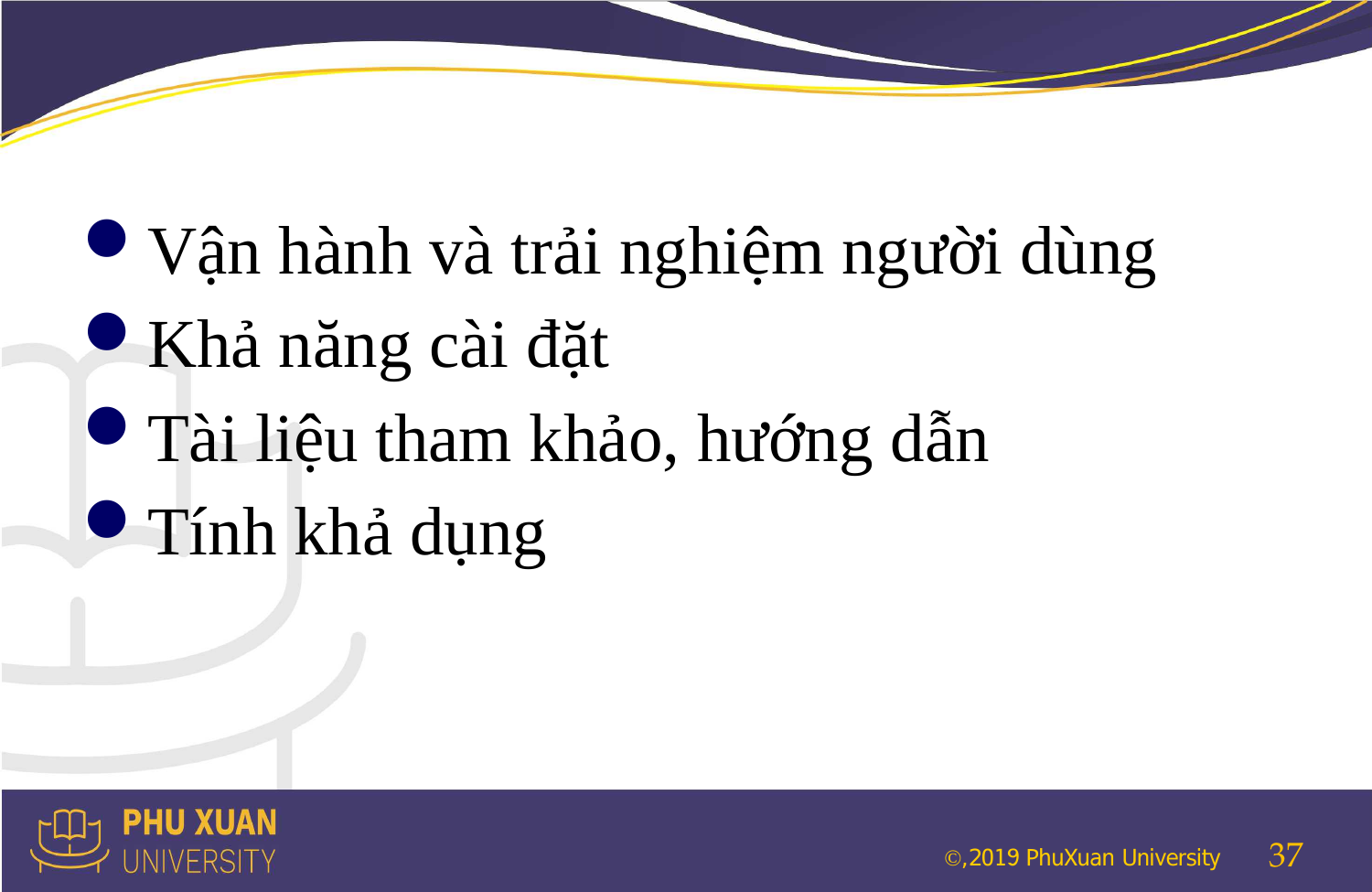

#
Vận hành và trải nghiệm người dùng
Khả năng cài đặt
Tài liệu tham khảo, hướng dẫn
Tính khả dụng

37